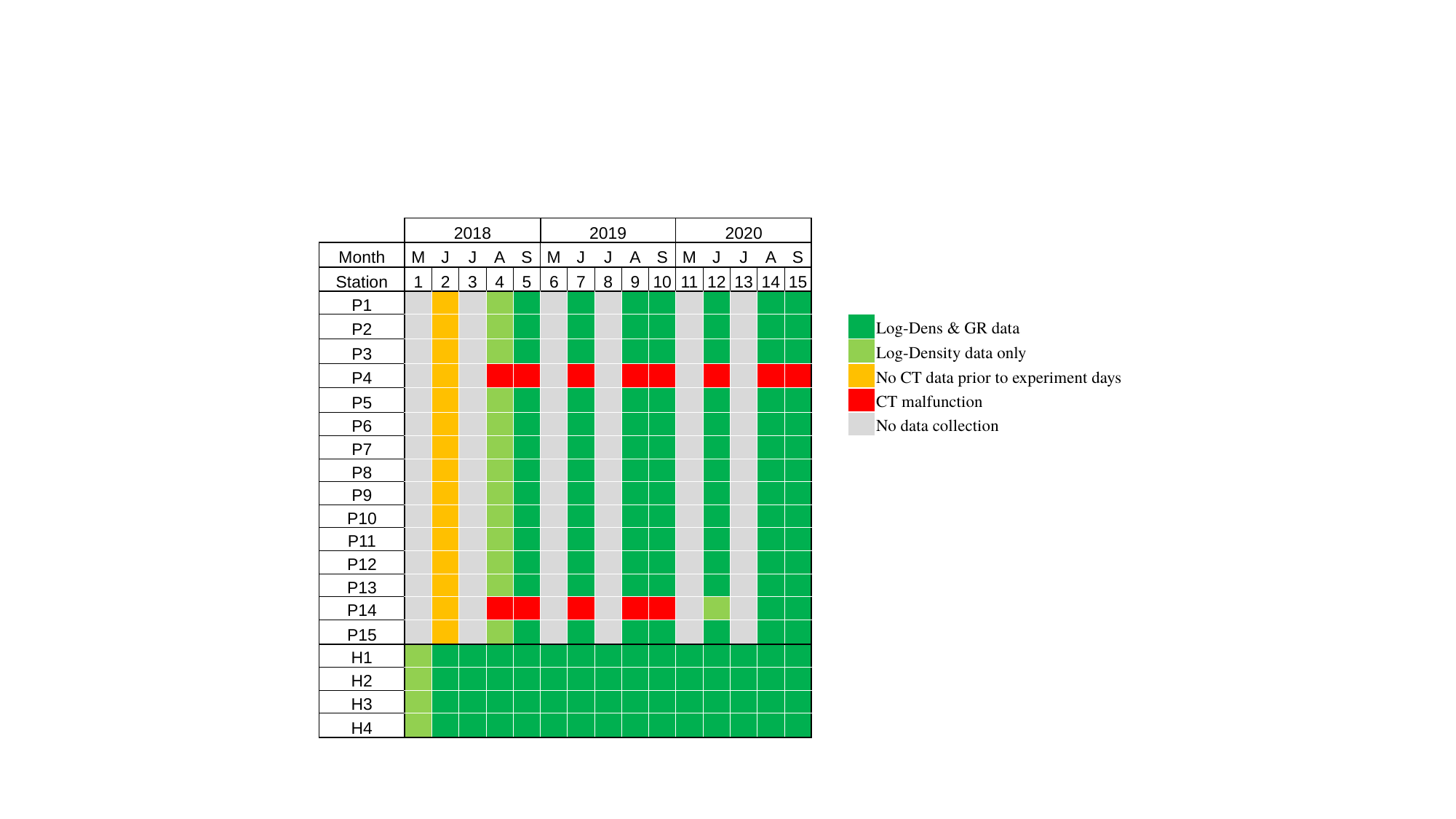

|  | 2018 |  |  |  |  | 2019 |  |  |  |  | 2020 |  |  |  |  |  |  |  |
| --- | --- | --- | --- | --- | --- | --- | --- | --- | --- | --- | --- | --- | --- | --- | --- | --- | --- | --- |
| Month | M | J | J | A | S | M | J | J | A | S | M | J | J | A | S |  |  |  |
| Station | 1 | 2 | 3 | 4 | 5 | 6 | 7 | 8 | 9 | 10 | 11 | 12 | 13 | 14 | 15 |  |  |  |
| P1 |  |  |  |  |  |  |  |  |  |  |  |  |  |  |  |  |  |  |
| P2 |  |  |  |  |  |  |  |  |  |  |  |  |  |  |  |  |  | Log-Dens & GR data |
| P3 |  |  |  |  |  |  |  |  |  |  |  |  |  |  |  |  |  | Log-Density data only |
| P4 |  |  |  |  |  |  |  |  |  |  |  |  |  |  |  |  |  | No CT data prior to experiment days |
| P5 |  |  |  |  |  |  |  |  |  |  |  |  |  |  |  |  |  | CT malfunction |
| P6 |  |  |  |  |  |  |  |  |  |  |  |  |  |  |  |  |  | No data collection |
| P7 |  |  |  |  |  |  |  |  |  |  |  |  |  |  |  |  |  |  |
| P8 |  |  |  |  |  |  |  |  |  |  |  |  |  |  |  |  |  |  |
| P9 |  |  |  |  |  |  |  |  |  |  |  |  |  |  |  |  |  |  |
| P10 |  |  |  |  |  |  |  |  |  |  |  |  |  |  |  |  |  |  |
| P11 |  |  |  |  |  |  |  |  |  |  |  |  |  |  |  |  |  |  |
| P12 |  |  |  |  |  |  |  |  |  |  |  |  |  |  |  |  |  |  |
| P13 |  |  |  |  |  |  |  |  |  |  |  |  |  |  |  |  |  |  |
| P14 |  |  |  |  |  |  |  |  |  |  |  |  |  |  |  |  |  |  |
| P15 |  |  |  |  |  |  |  |  |  |  |  |  |  |  |  |  |  |  |
| H1 |  |  |  |  |  |  |  |  |  |  |  |  |  |  |  |  |  |  |
| H2 |  |  |  |  |  |  |  |  |  |  |  |  |  |  |  |  |  |  |
| H3 |  |  |  |  |  |  |  |  |  |  |  |  |  |  |  |  |  |  |
| H4 |  |  |  |  |  |  |  |  |  |  |  |  |  |  |  |  |  |  |